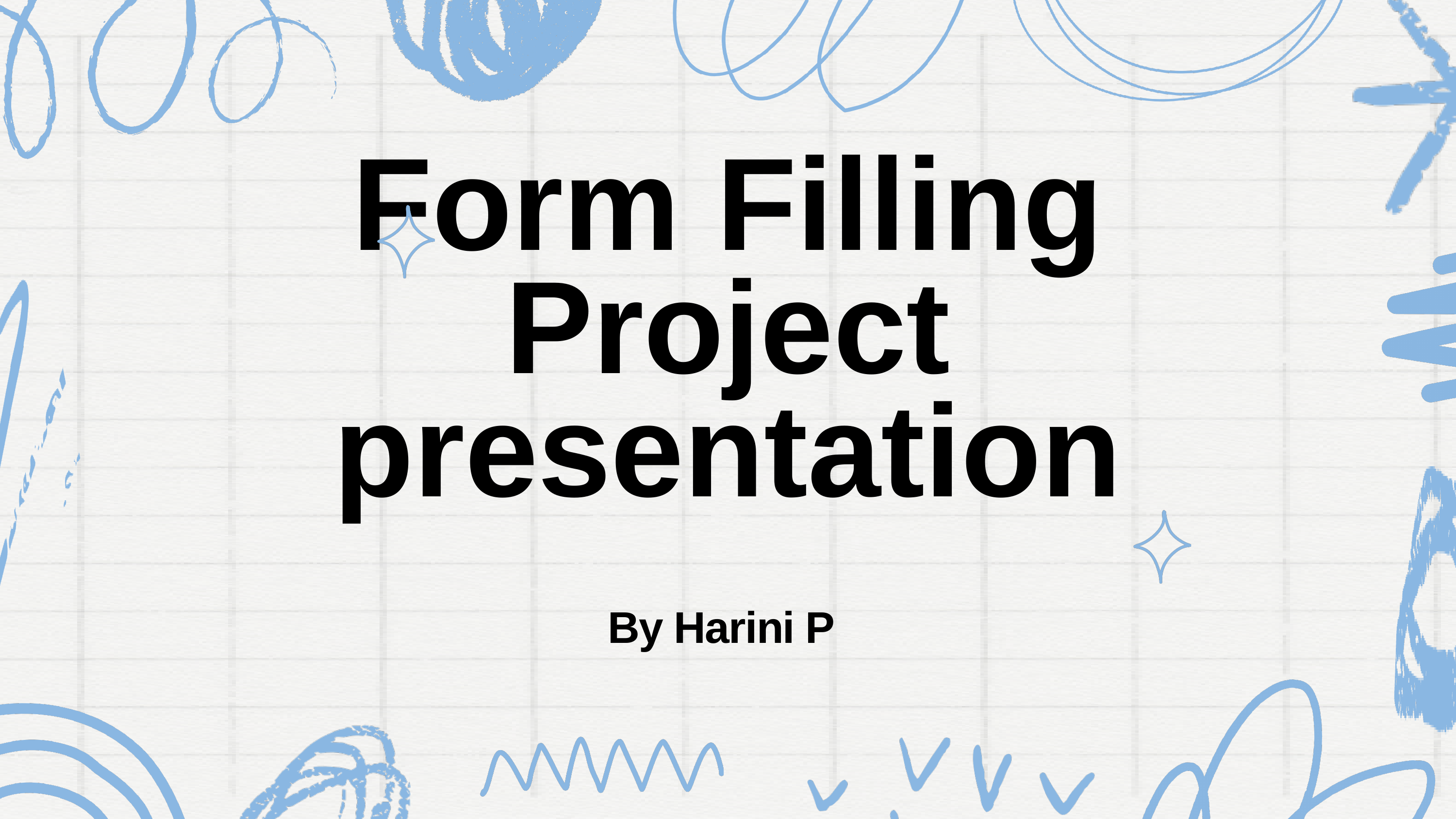

Form Filling Project presentation

By Harini P